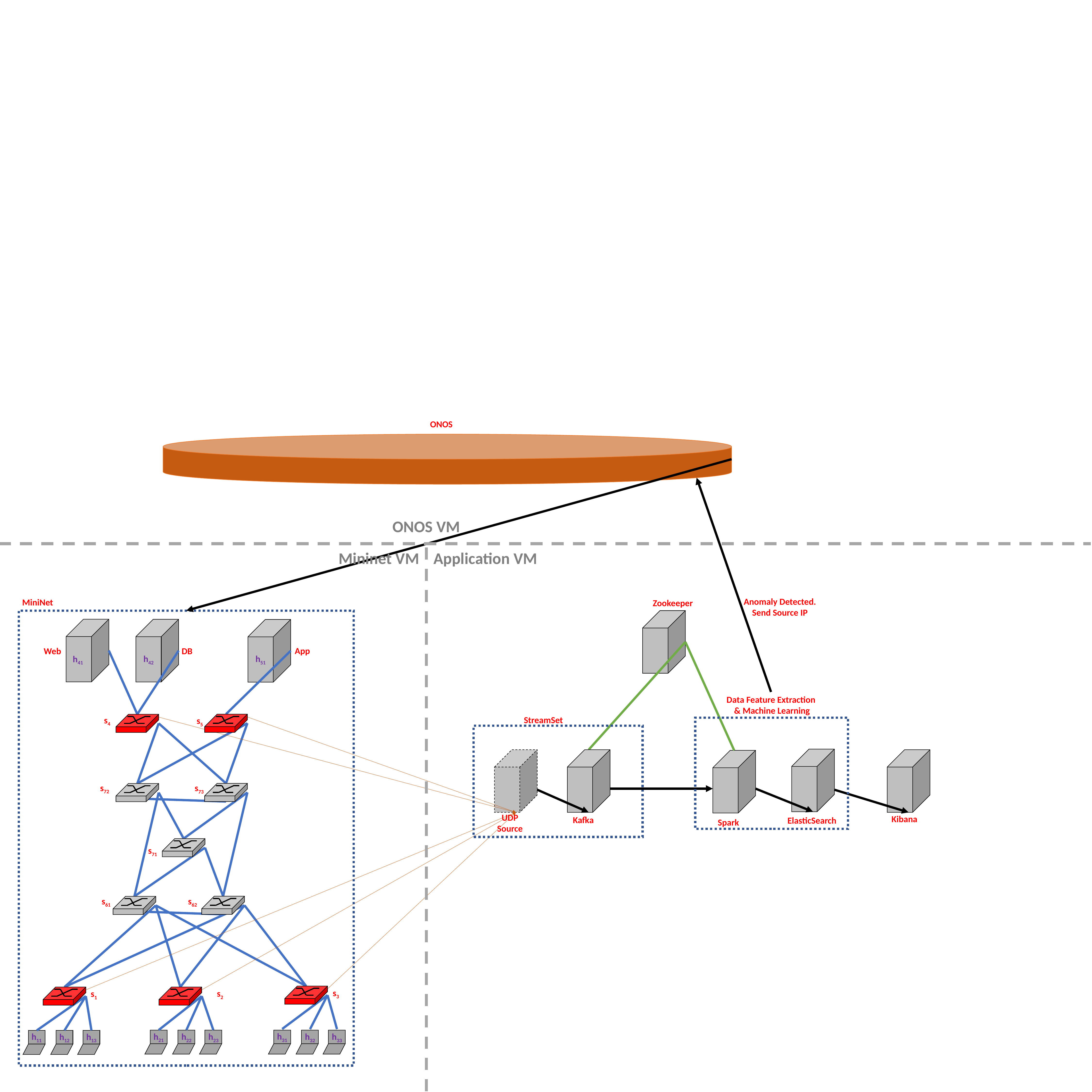

ONOS

ONOS VM
Mininet VM
Application VM
Anomaly Detected.
Send Source IP
MiniNet
Zookeeper

App
Web
DB
h42
h51
h41
Data Feature Extraction
 & Machine Learning
StreamSet
s4
s5

s72
s73

UDP
Source
Kibana
Kafka
ElasticSearch
Spark

s71
s61
s62

s3
s2

s1

h31
h21
h32
h33
h11
h22
h23
h12
h13